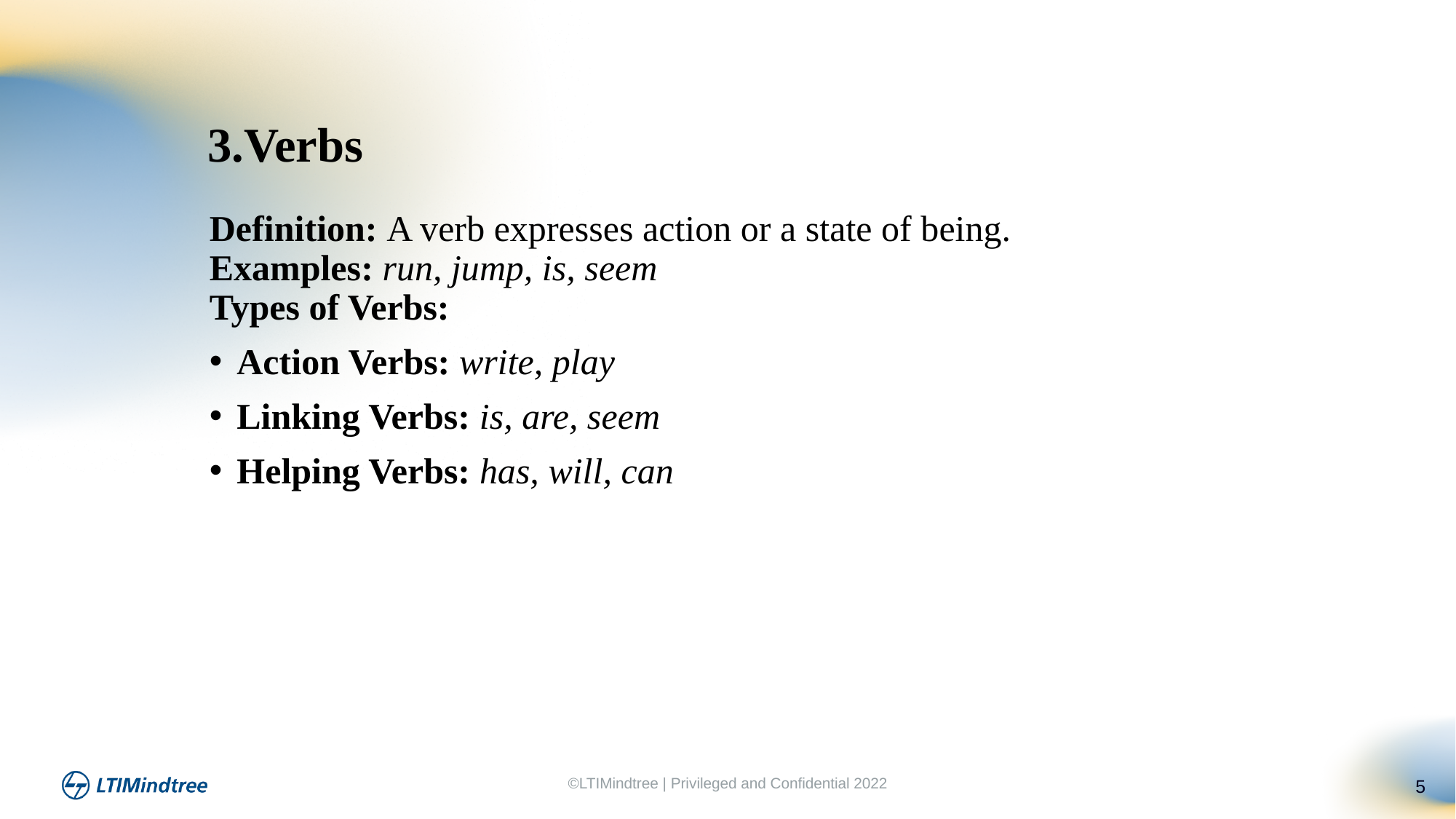

3.Verbs

Definition: A verb expresses action or a state of being.
Examples: run, jump, is, seem
Types of Verbs:
Action Verbs: write, play
Linking Verbs: is, are, seem
Helping Verbs: has, will, can